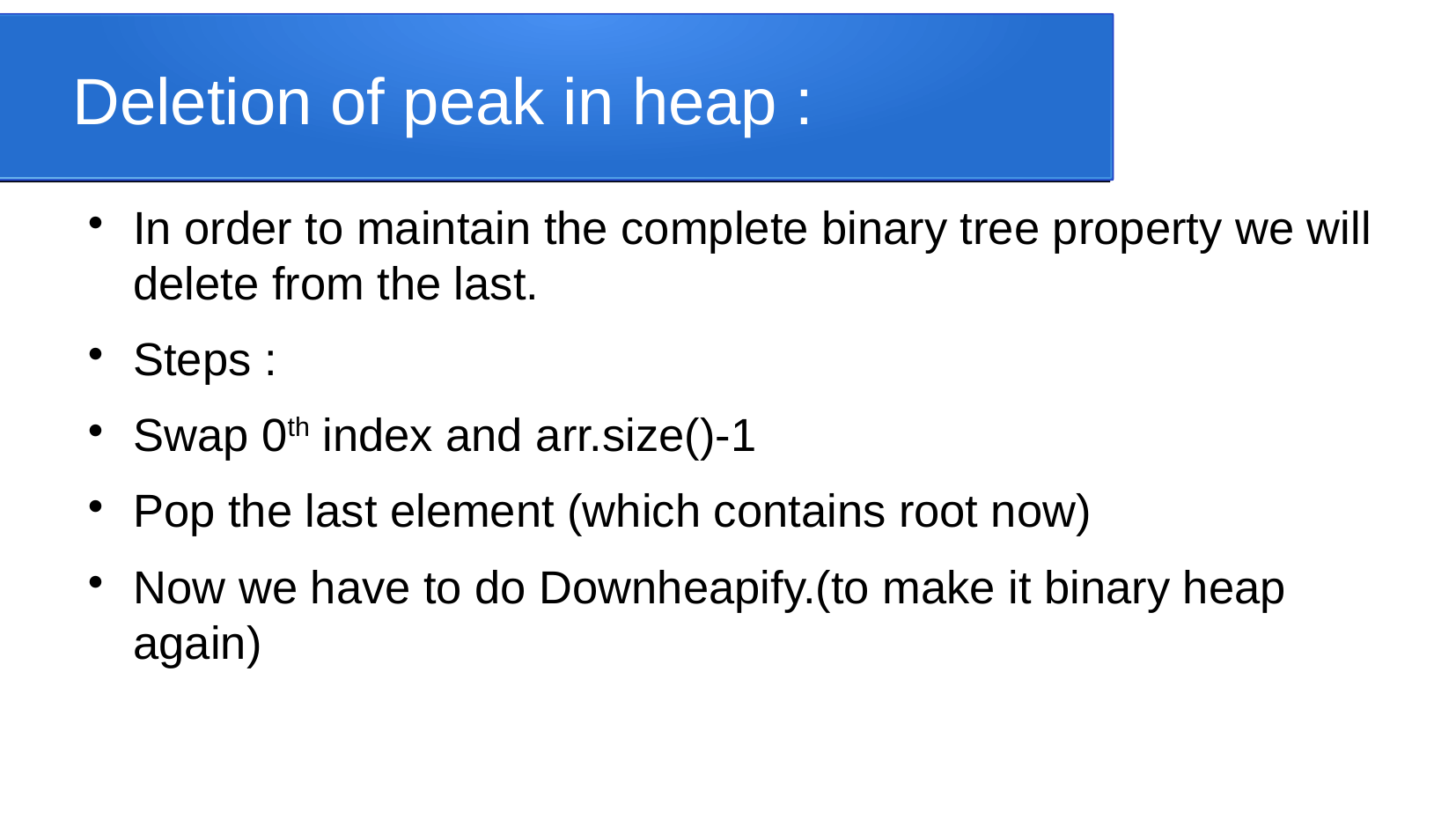

Deletion of peak in heap :
In order to maintain the complete binary tree property we will delete from the last.
Steps :
Swap 0th index and arr.size()-1
Pop the last element (which contains root now)
Now we have to do Downheapify.(to make it binary heap again)